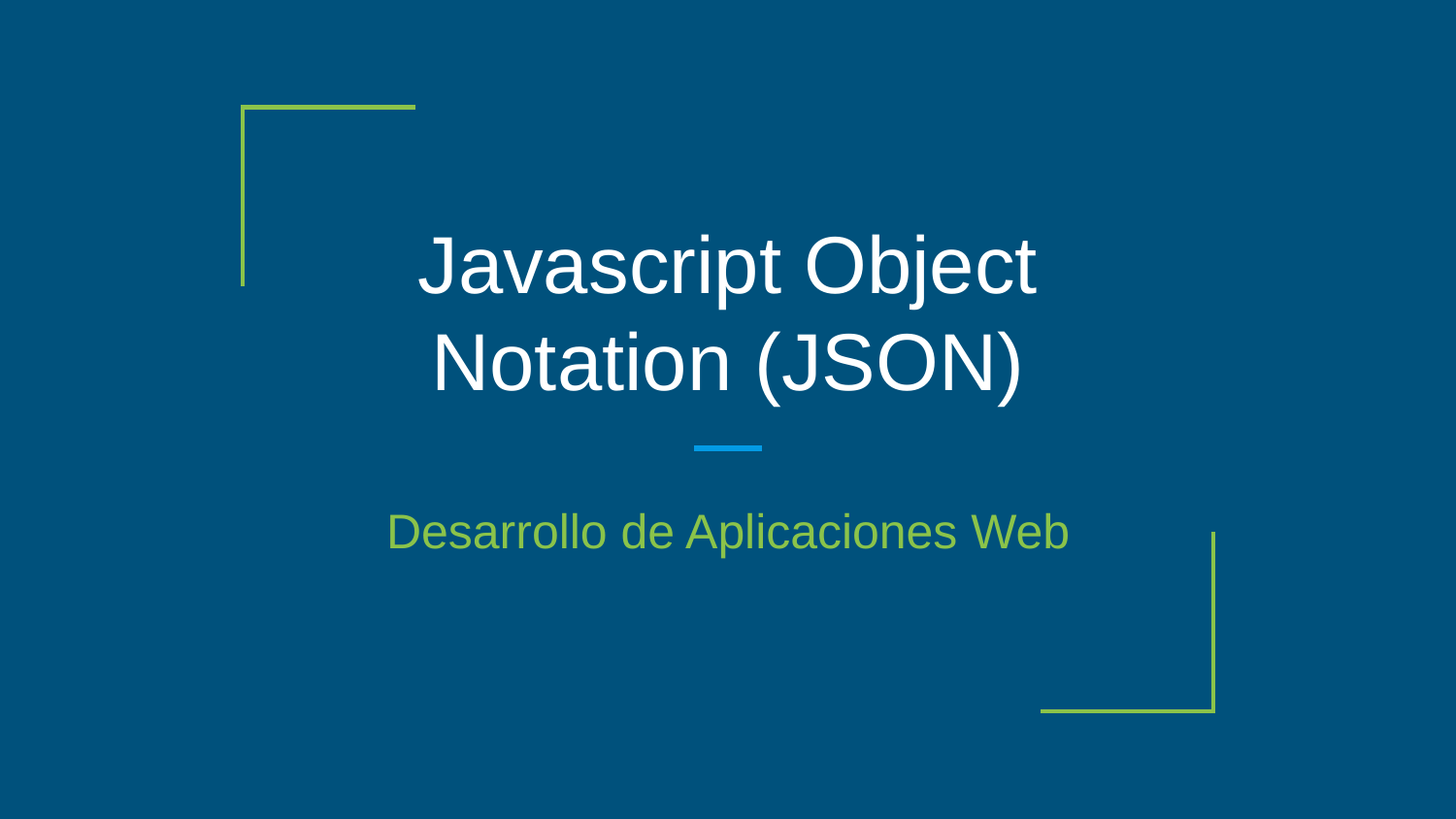

# Javascript Object Notation (JSON)
Desarrollo de Aplicaciones Web